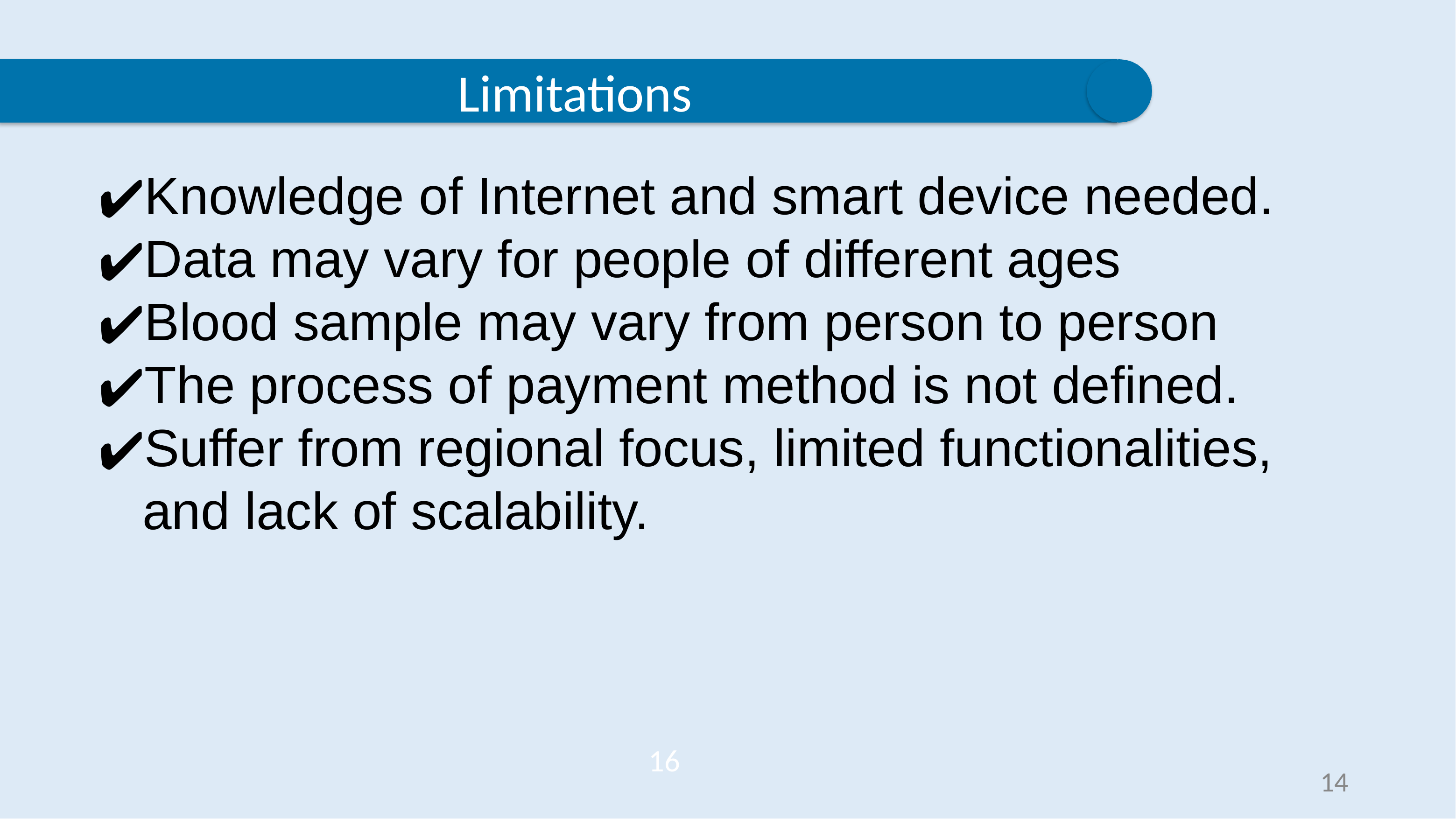

Limitations

Knowledge of Internet and smart device needed.
Data may vary for people of different ages
Blood sample may vary from person to person
The process of payment method is not defined.
Suffer from regional focus, limited functionalities, and lack of scalability.
16
14